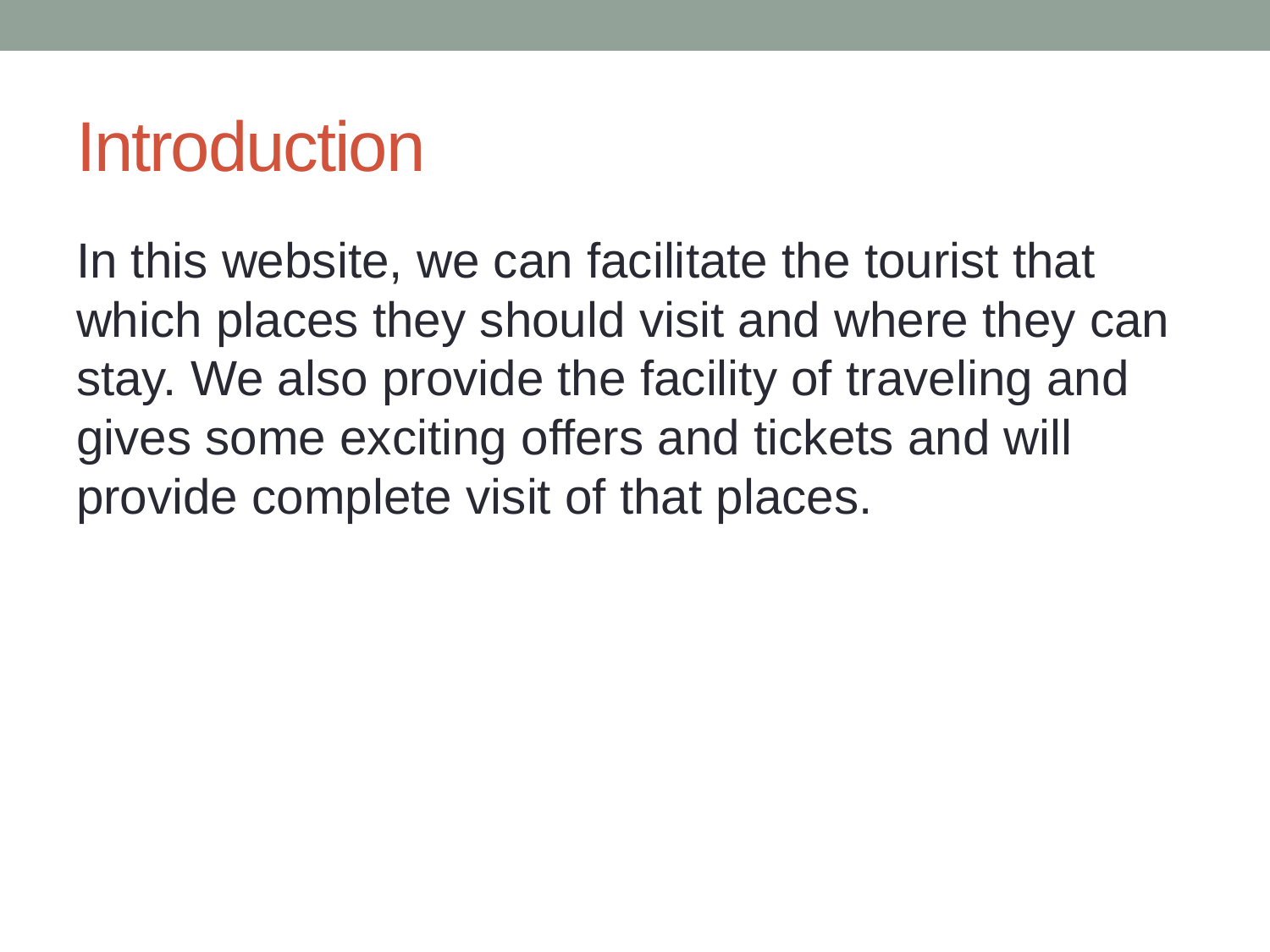

# Introduction
In this website, we can facilitate the tourist that which places they should visit and where they can stay. We also provide the facility of traveling and gives some exciting offers and tickets and will provide complete visit of that places.